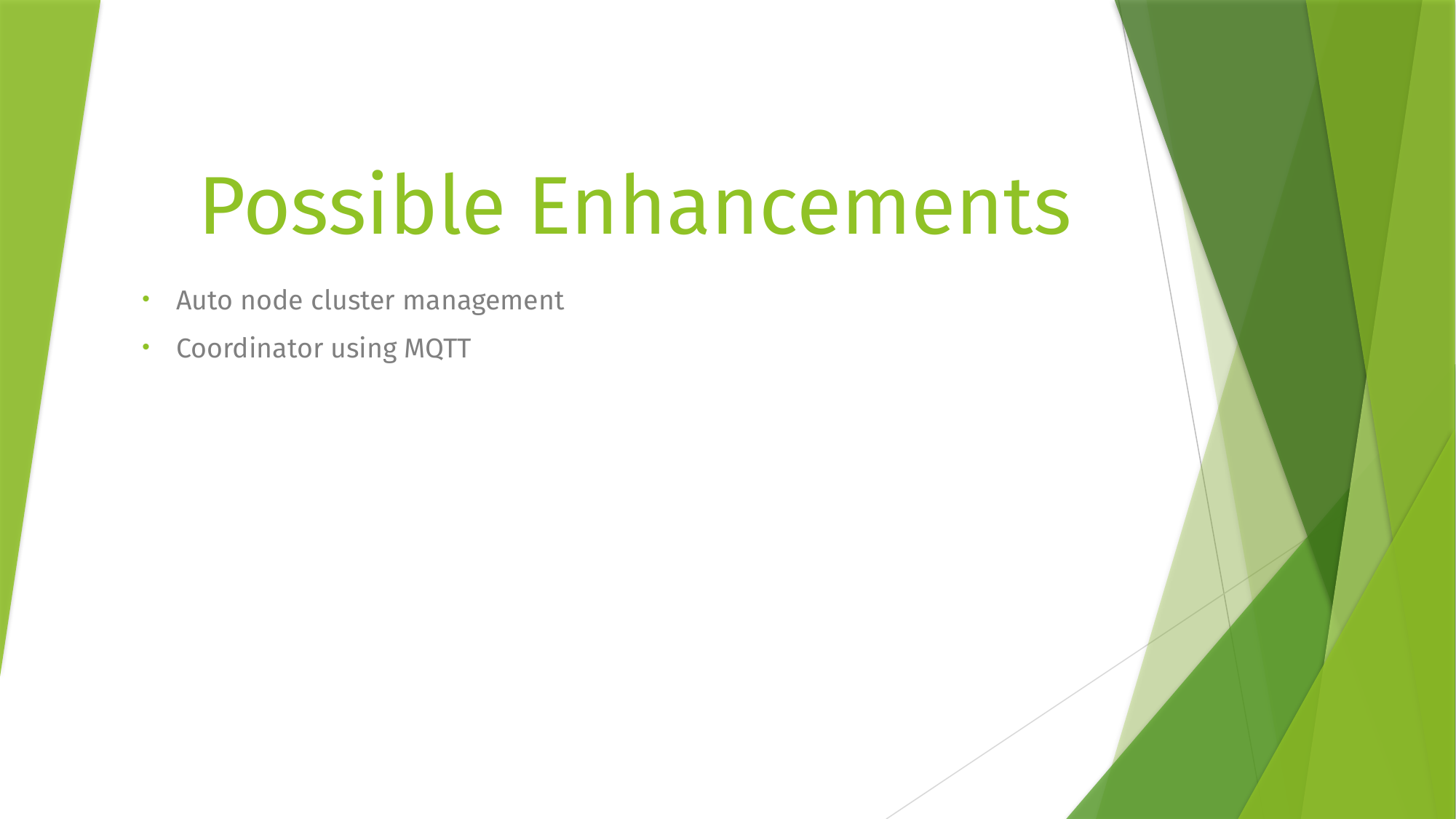

# Possible Enhancements
Auto node cluster management
Coordinator using MQTT